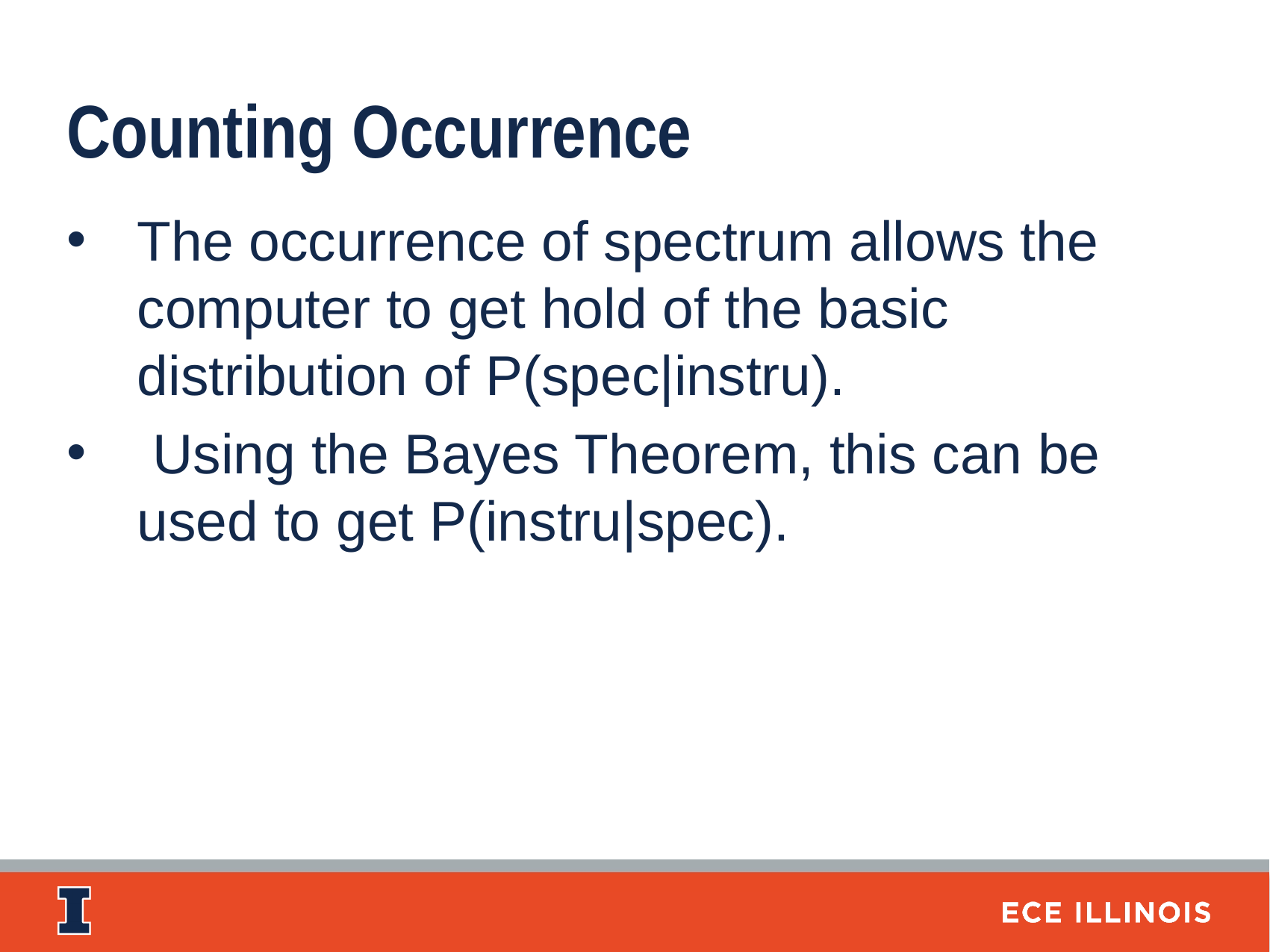

Counting Occurrence
The occurrence of spectrum allows the computer to get hold of the basic distribution of P(spec|instru).
 Using the Bayes Theorem, this can be used to get P(instru|spec).
8